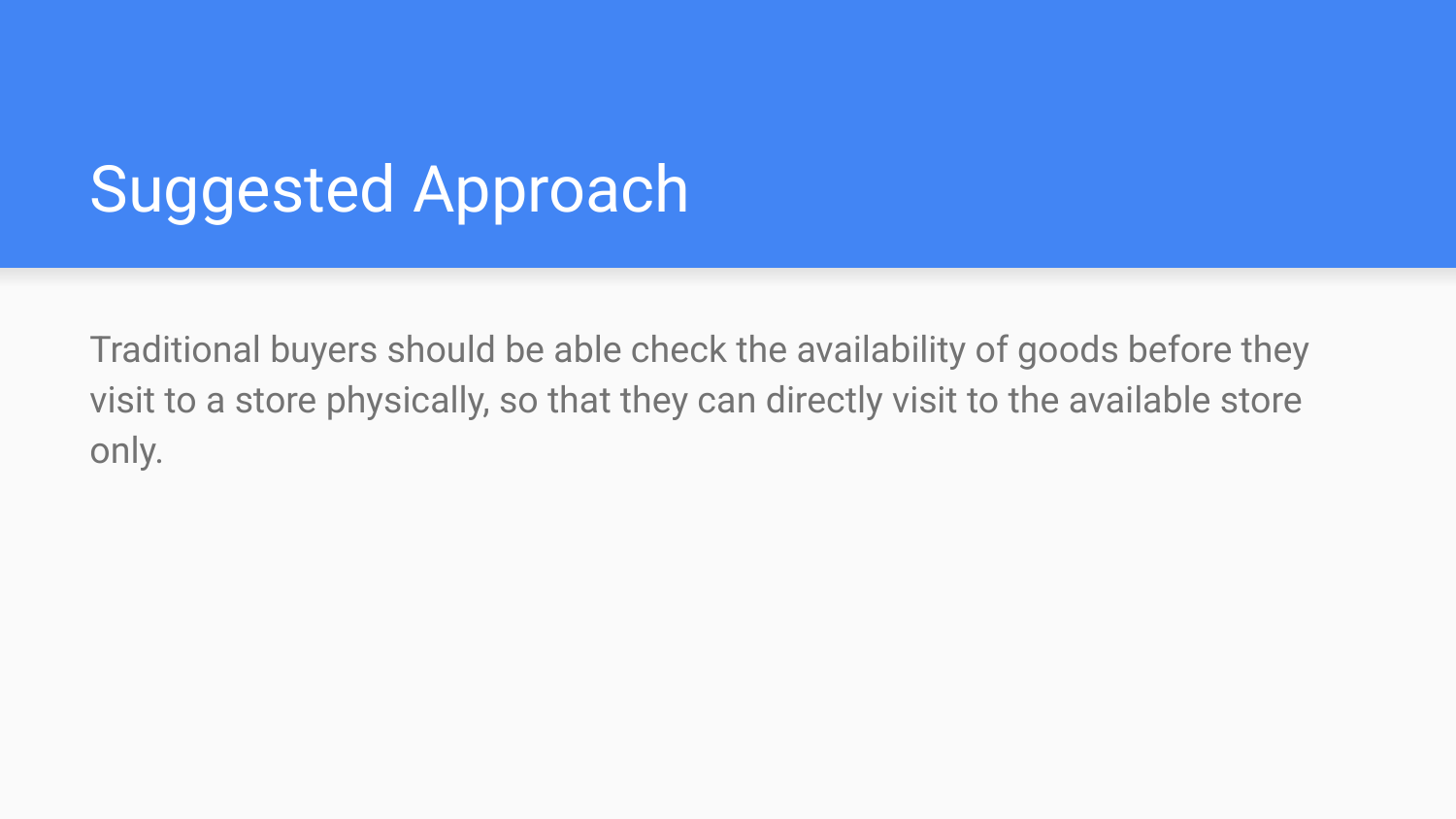

# Suggested Approach
Traditional buyers should be able check the availability of goods before they visit to a store physically, so that they can directly visit to the available store only.